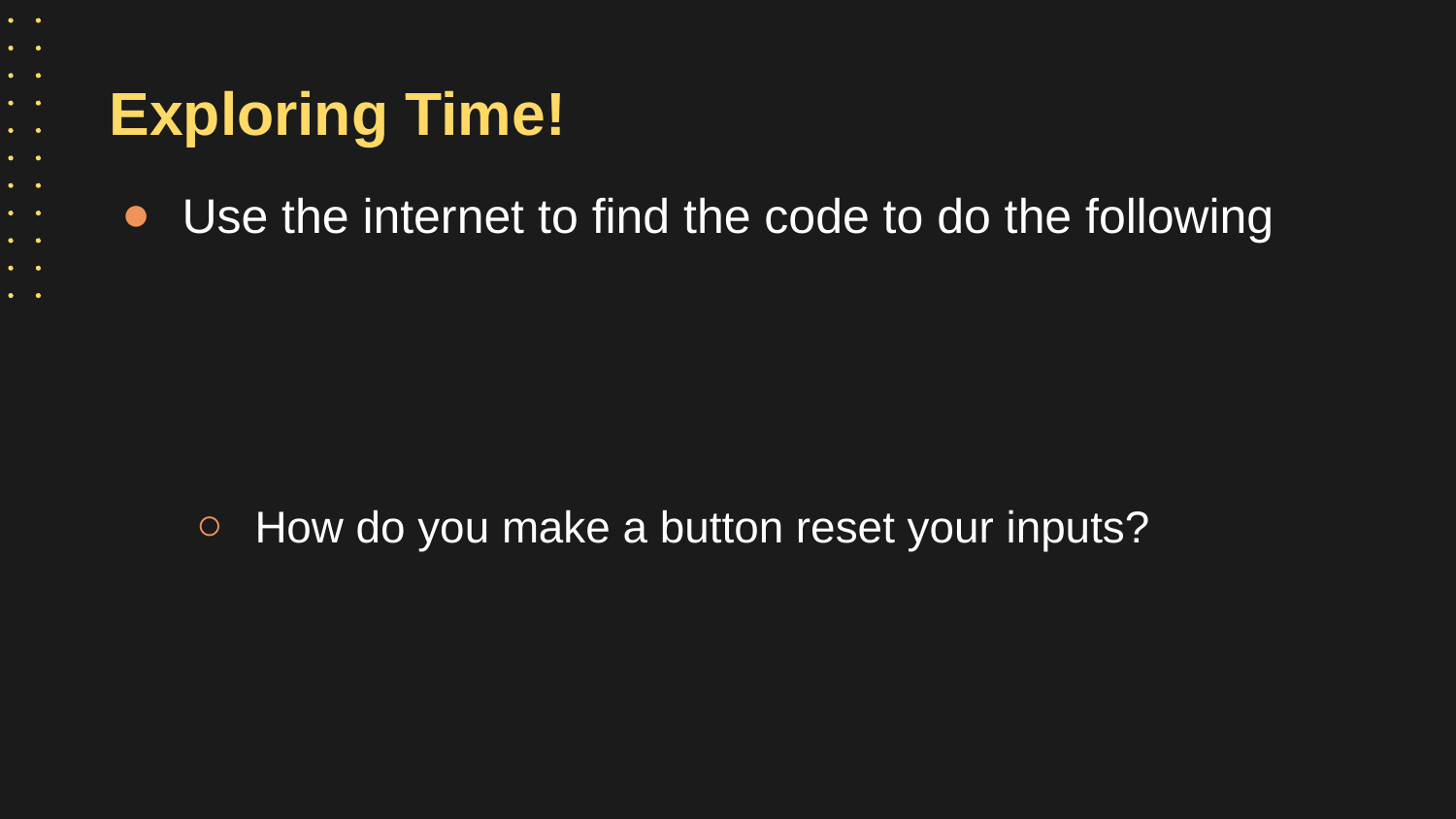

# Exploring Time!
Use the internet to find the code to do the following

How do you make a button reset your inputs?